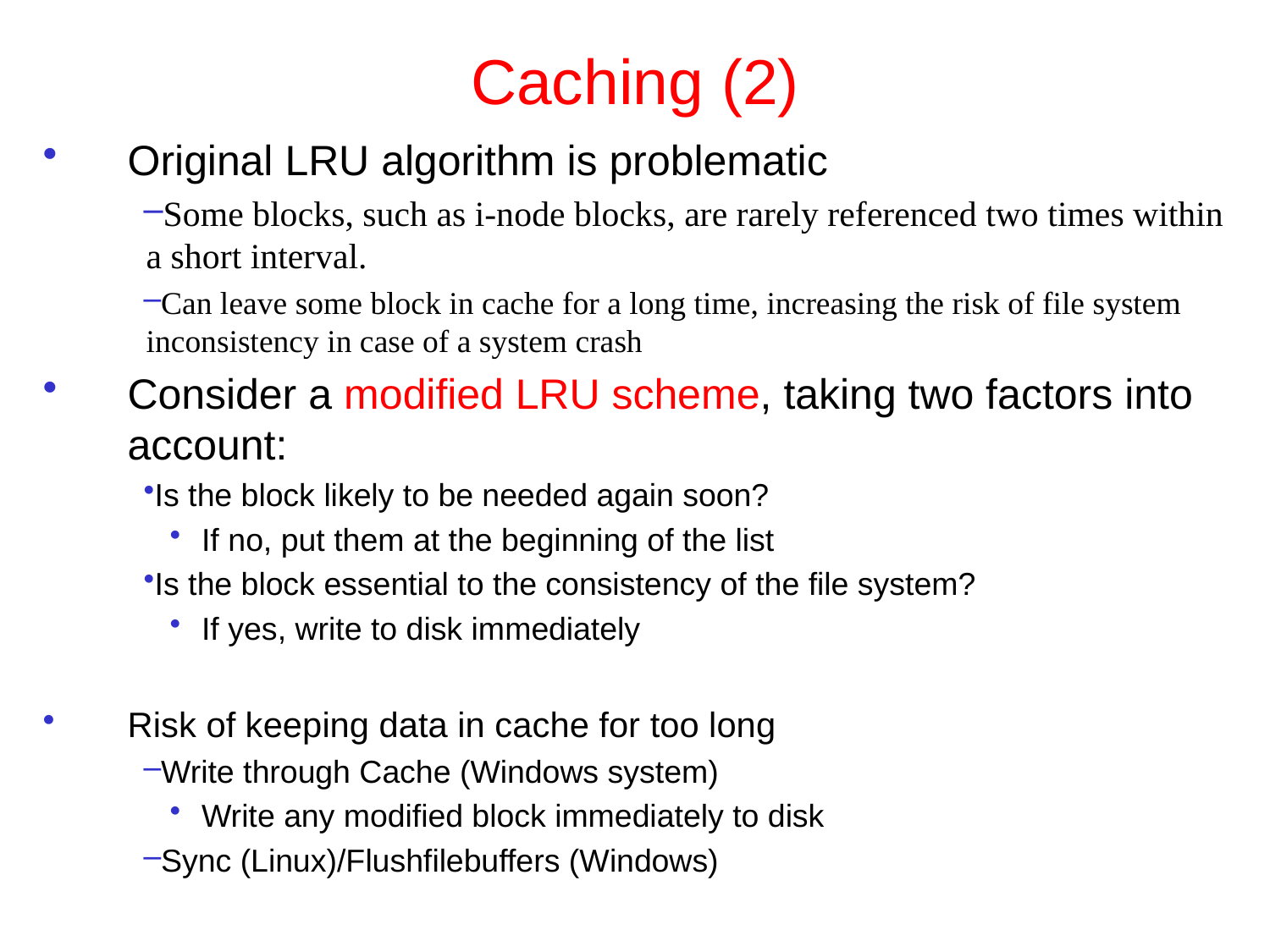

Caching (2)
Original LRU algorithm is problematic
Some blocks, such as i-node blocks, are rarely referenced two times within a short interval.
Can leave some block in cache for a long time, increasing the risk of file system inconsistency in case of a system crash
Consider a modified LRU scheme, taking two factors into account:
Is the block likely to be needed again soon?
If no, put them at the beginning of the list
Is the block essential to the consistency of the file system?
If yes, write to disk immediately

Risk of keeping data in cache for too long
Write through Cache (Windows system)
Write any modified block immediately to disk
Sync (Linux)/Flushfilebuffers (Windows)